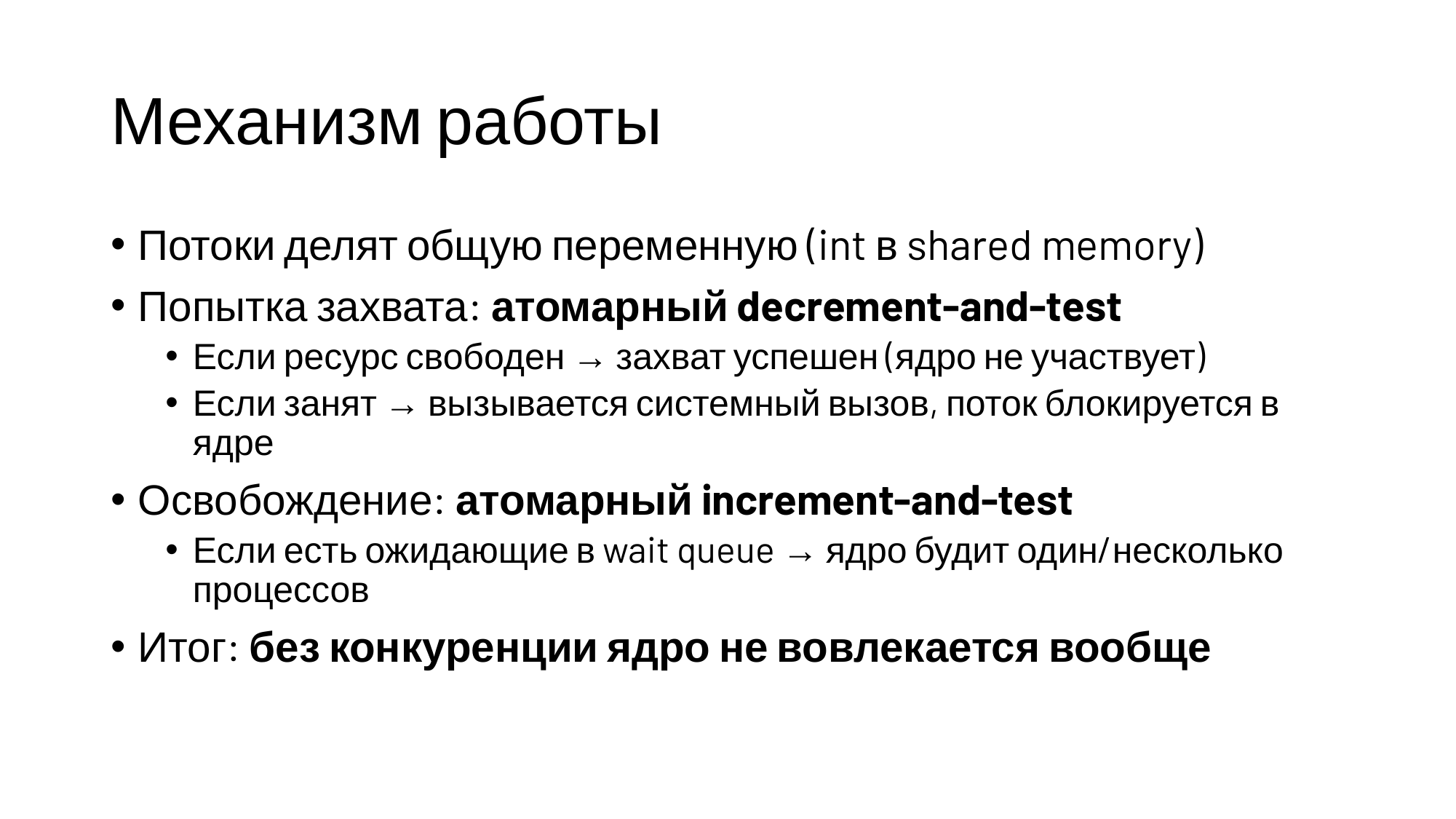

# Механизм работы
Потоки делят общую переменную (int в shared memory)
Попытка захвата: атомарный decrement-and-test
Если ресурс свободен → захват успешен (ядро не участвует)
Если занят → вызывается системный вызов, поток блокируется в ядре
Освобождение: атомарный increment-and-test
Если есть ожидающие в wait queue → ядро будит один/несколько процессов
Итог: без конкуренции ядро не вовлекается вообще